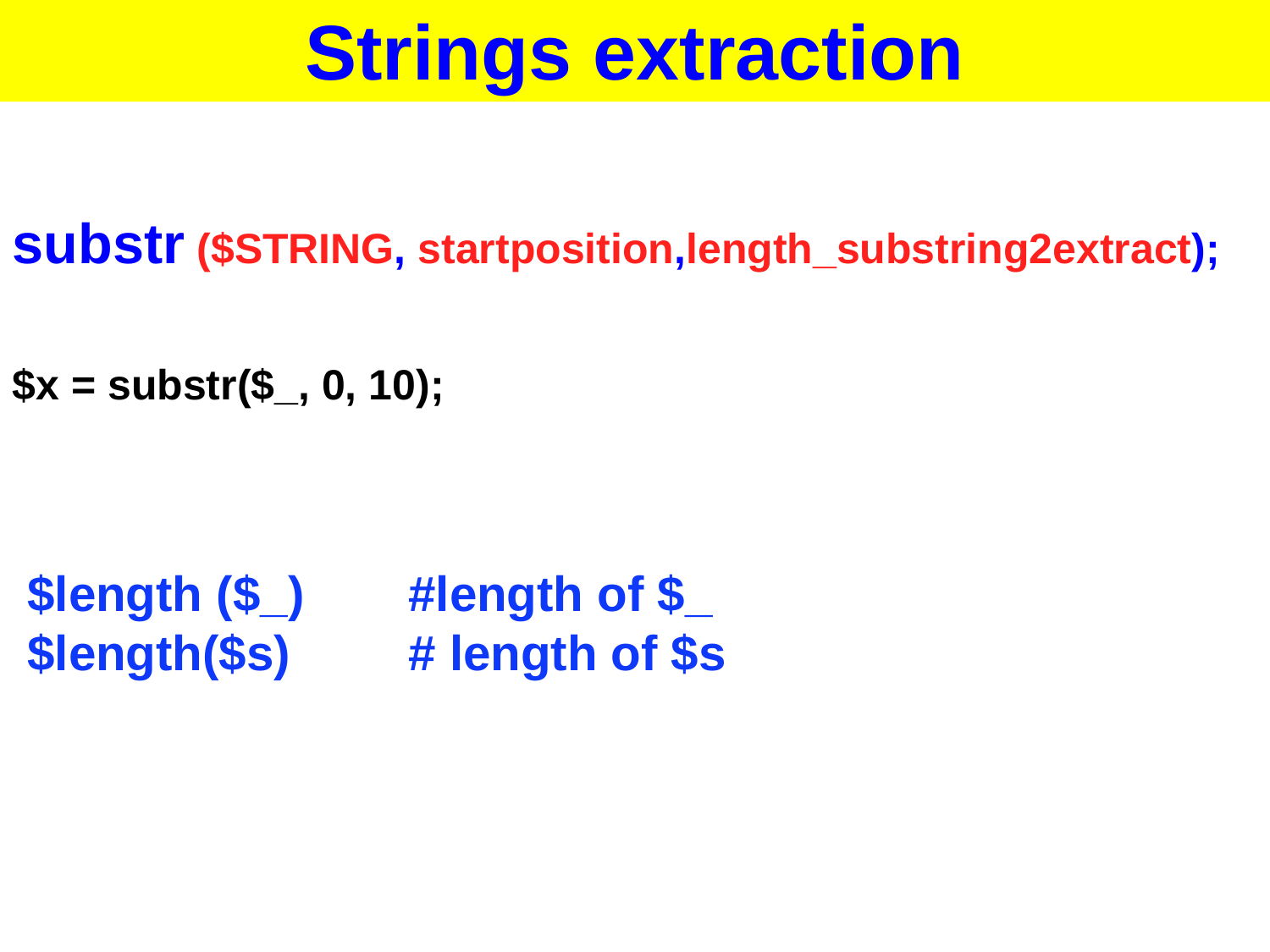

Strings extraction
substr ($STRING, startposition,length_substring2extract);

$x = substr($_, 0, 10);
$length ($_) 	#length of $_
$length($s)	# length of $s